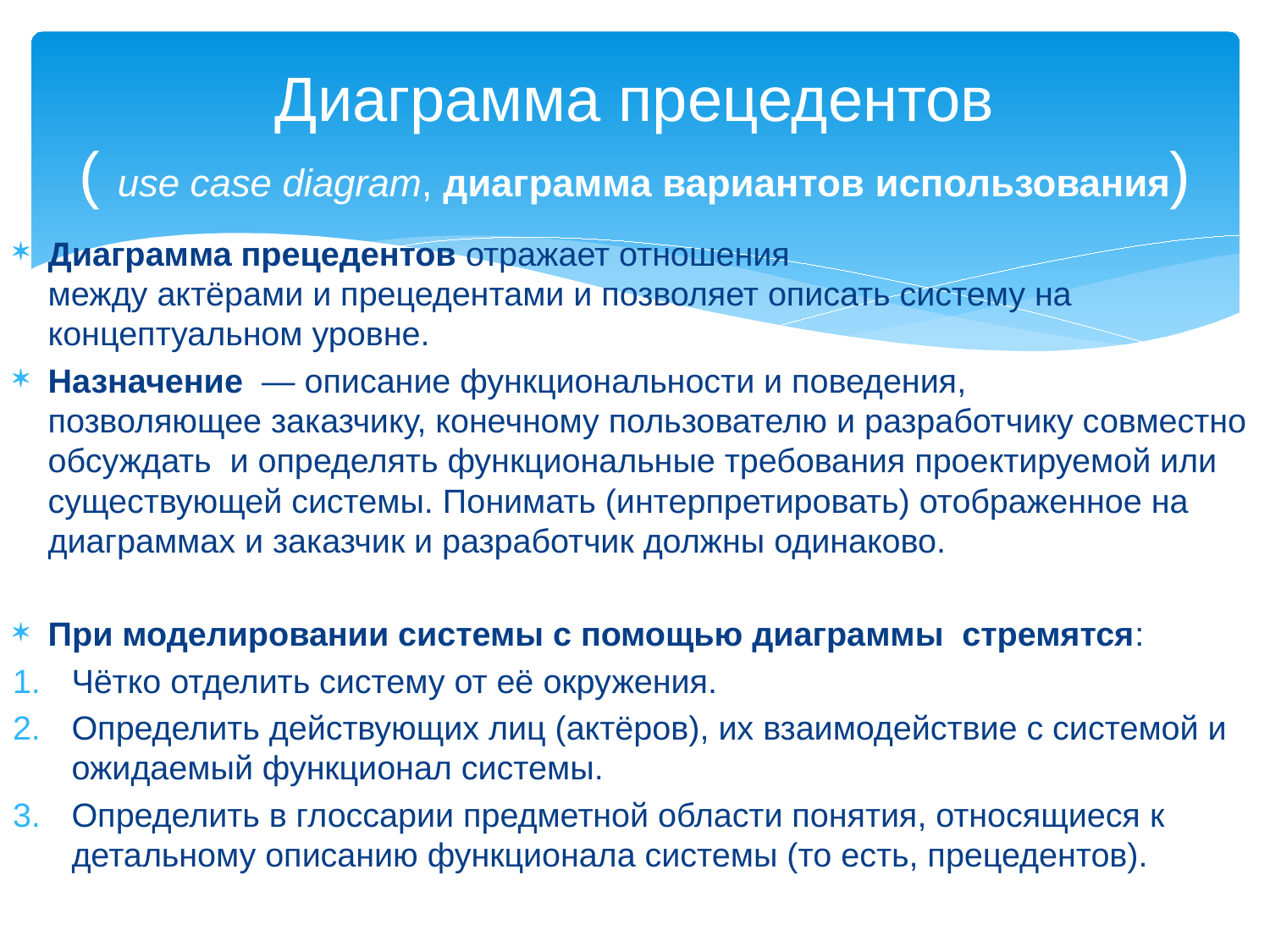

# Диаграмма прецедентов ( use case diagram, диаграмма вариантов использования)
Диаграмма прецедентов отражает отношения между актёрами и прецедентами и позволяет описать систему на концептуальном уровне.
Назначение  — описание функциональности и поведения, позволяющее заказчику, конечному пользователю и разработчику совместно обсуждать  и определять функциональные требования проектируемой или существующей системы. Понимать (интерпретировать) отображенное на диаграммах и заказчик и разработчик должны одинаково.

При моделировании системы с помощью диаграммы  стремятся:
Чётко отделить систему от её окружения.
Определить действующих лиц (актёров), их взаимодействие с системой и ожидаемый функционал системы.
Определить в глоссарии предметной области понятия, относящиеся к детальному описанию функционала системы (то есть, прецедентов).